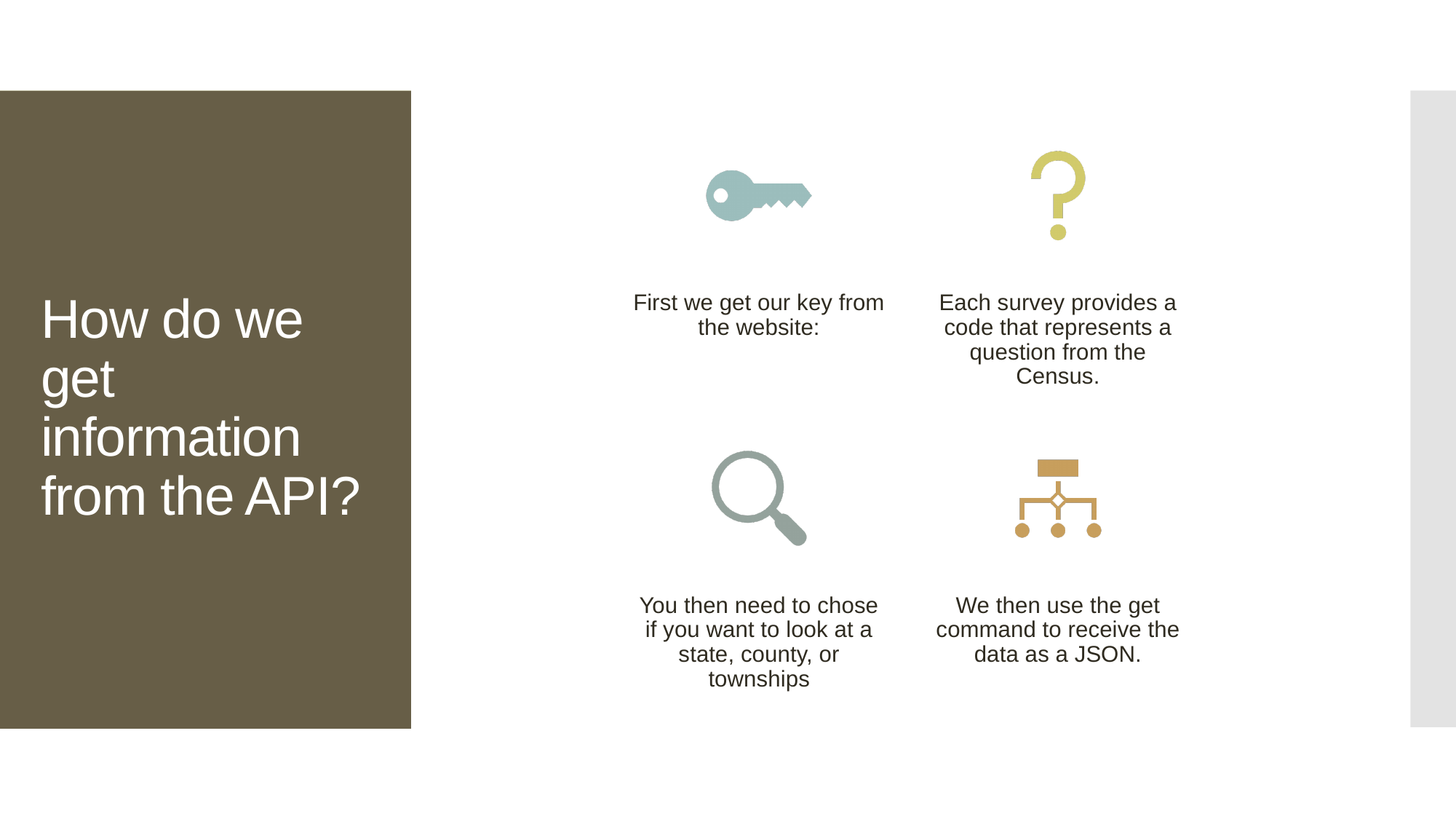

First we get our key from the website:
Each survey provides a code that represents a question from the Census.
You then need to chose if you want to look at a state, county, or townships
We then use the get command to receive the data as a JSON.

# How do we get information from the API?